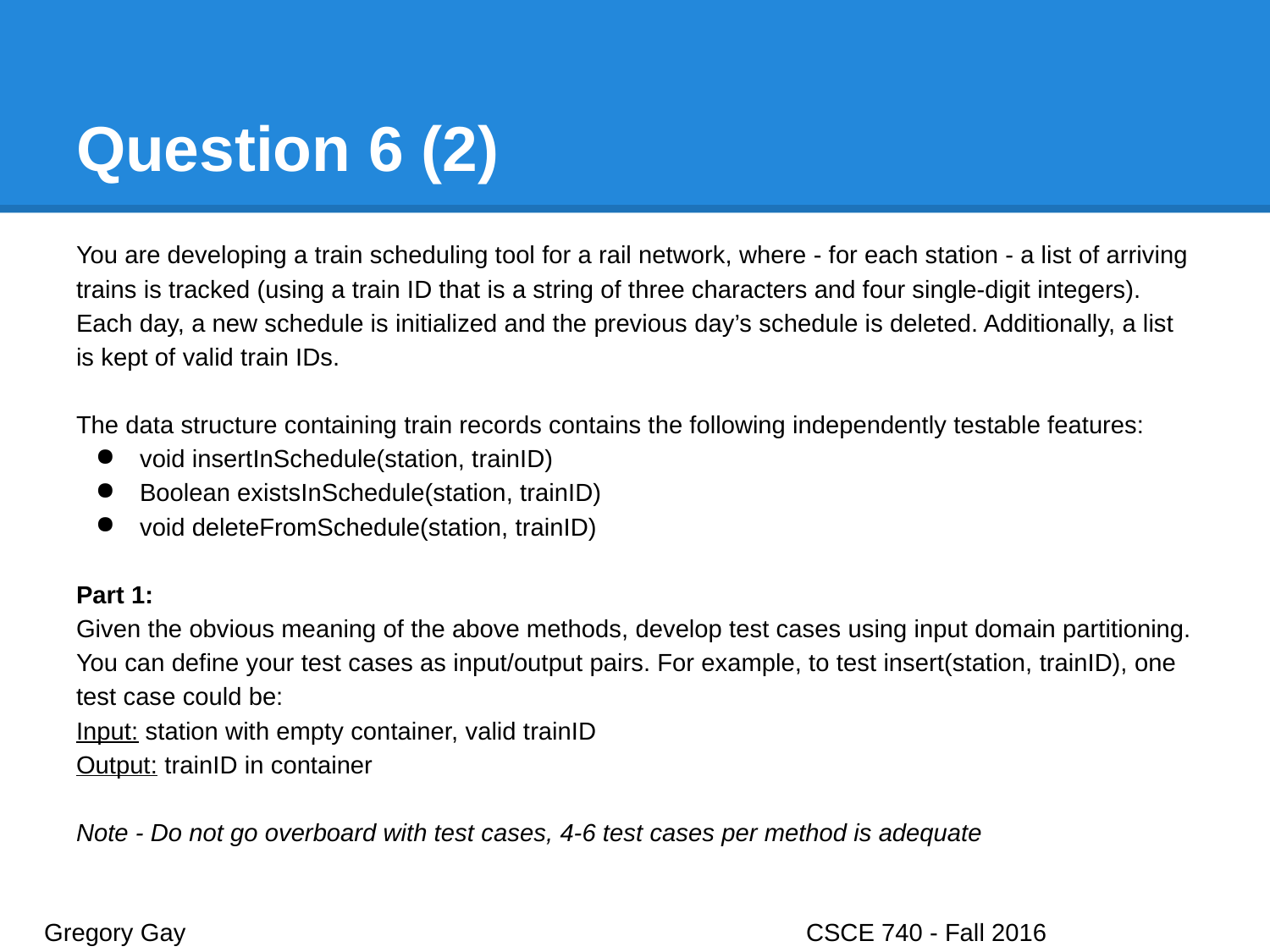

# Question 6 (2)
You are developing a train scheduling tool for a rail network, where - for each station - a list of arriving trains is tracked (using a train ID that is a string of three characters and four single-digit integers). Each day, a new schedule is initialized and the previous day’s schedule is deleted. Additionally, a list is kept of valid train IDs.

The data structure containing train records contains the following independently testable features:
void insertInSchedule(station, trainID)
Boolean existsInSchedule(station, trainID)
void deleteFromSchedule(station, trainID)

Part 1:
Given the obvious meaning of the above methods, develop test cases using input domain partitioning. You can define your test cases as input/output pairs. For example, to test insert(station, trainID), one test case could be:
Input: station with empty container, valid trainID
Output: trainID in container

Note - Do not go overboard with test cases, 4-6 test cases per method is adequate

Gregory Gay					CSCE 740 - Fall 2016								15